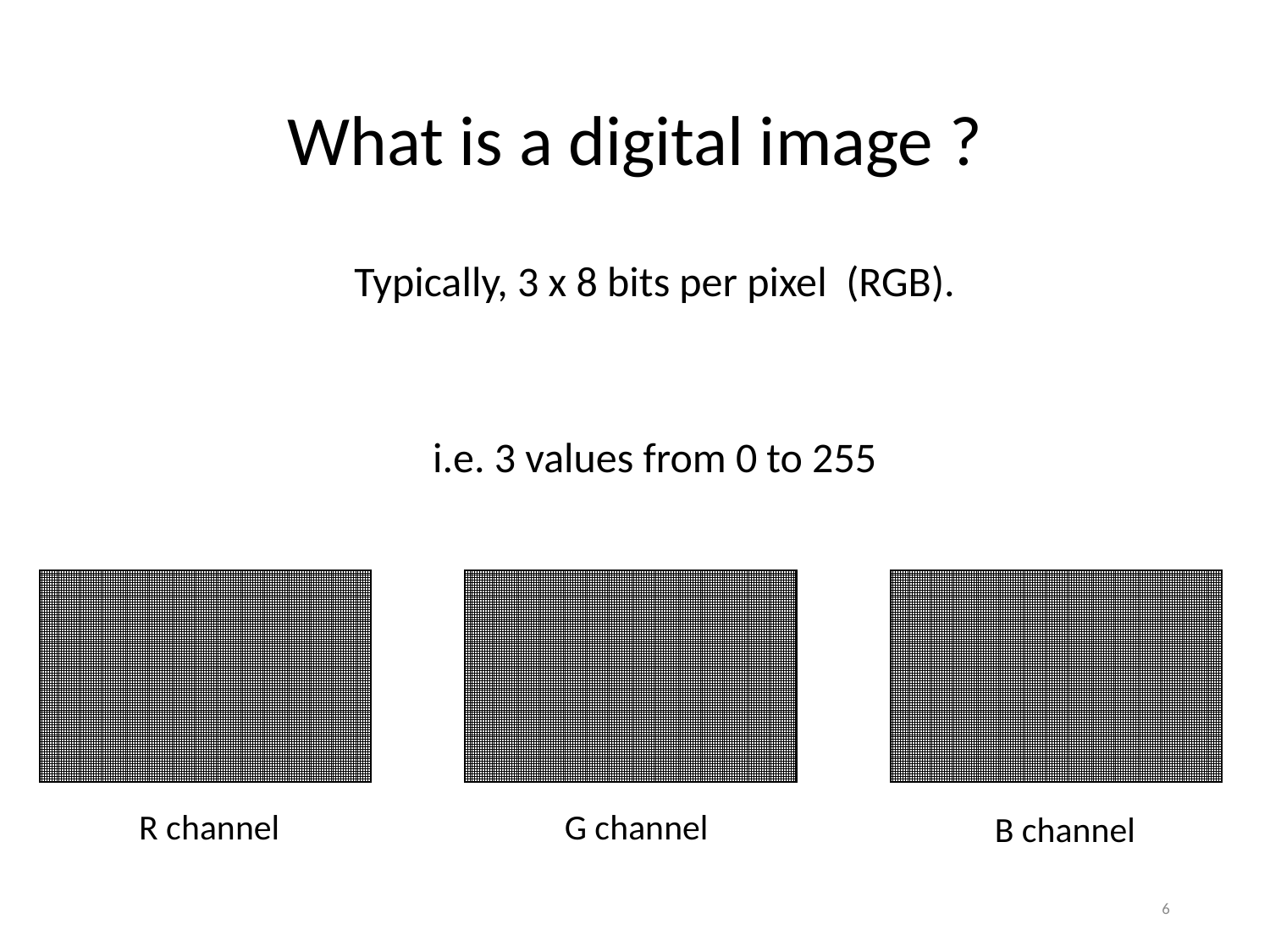

# What is a digital image ?
Typically, 3 x 8 bits per pixel  (RGB).

i.e. 3 values from 0 to 255

R channel
G channel
B channel
6